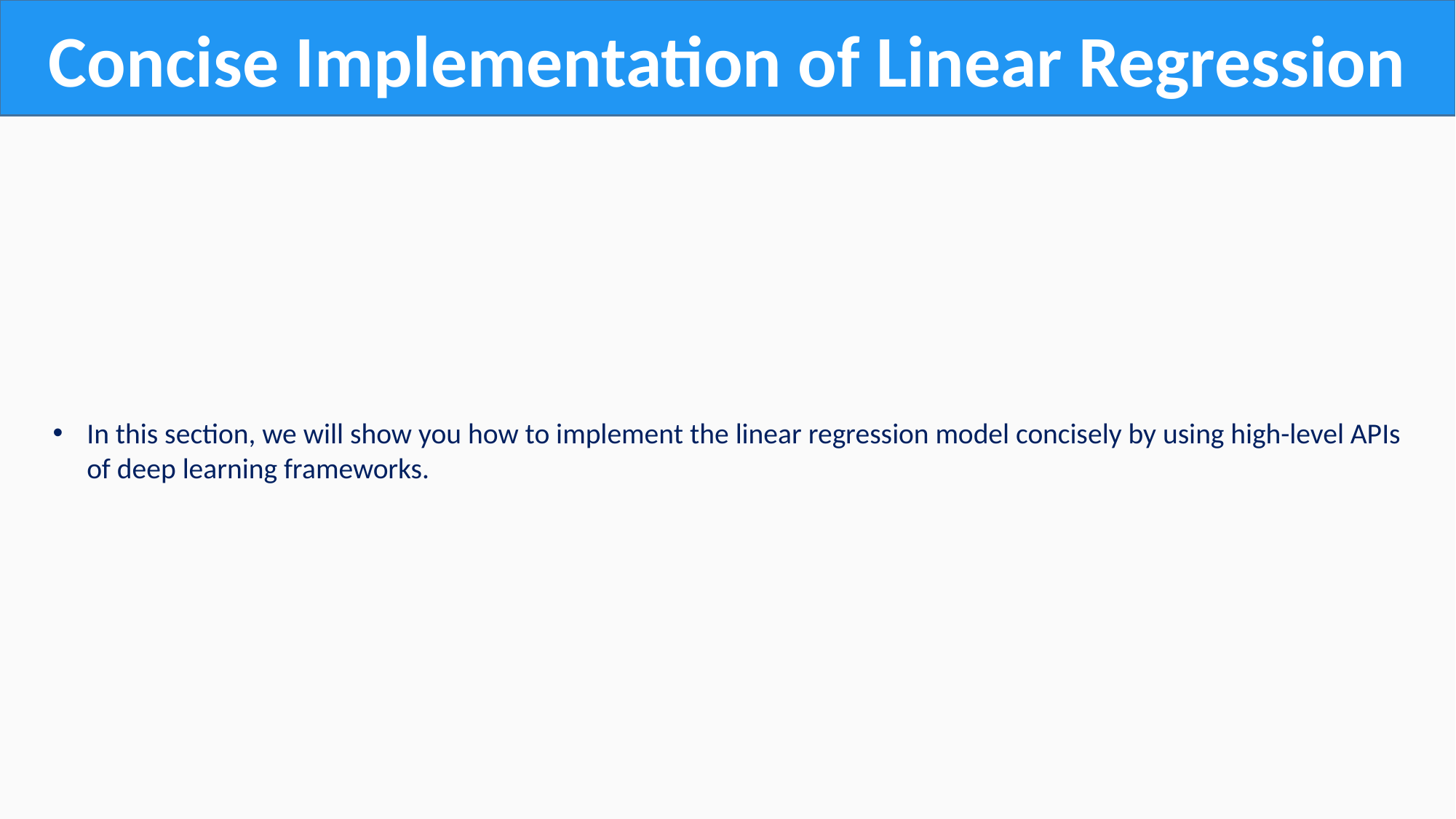

Concise Implementation of Linear Regression
In this section, we will show you how to implement the linear regression model concisely by using high-level APIs
of deep learning frameworks.